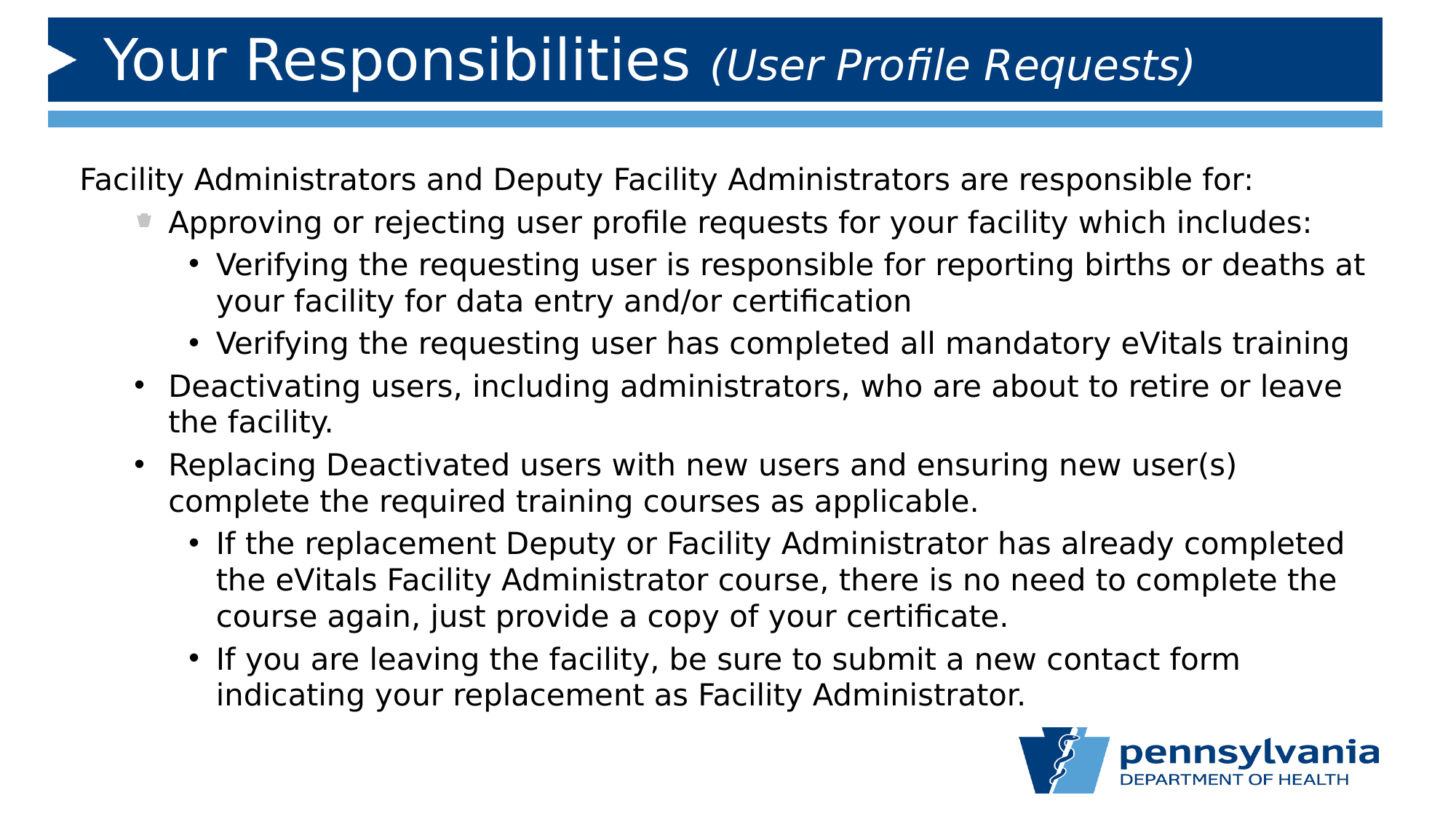

# Your Responsibilities (User Profile Requests)
Facility Administrators and Deputy Facility Administrators are responsible for:
Approving or rejecting user profile requests for your facility which includes:
Verifying the requesting user is responsible for reporting births or deaths at your facility for data entry and/or certification
Verifying the requesting user has completed all mandatory eVitals training
Deactivating users, including administrators, who are about to retire or leave the facility.
Replacing Deactivated users with new users and ensuring new user(s) complete the required training courses as applicable.
If the replacement Deputy or Facility Administrator has already completed the eVitals Facility Administrator course, there is no need to complete the course again, just provide a copy of your certificate.
If you are leaving the facility, be sure to submit a new contact form indicating your replacement as Facility Administrator.